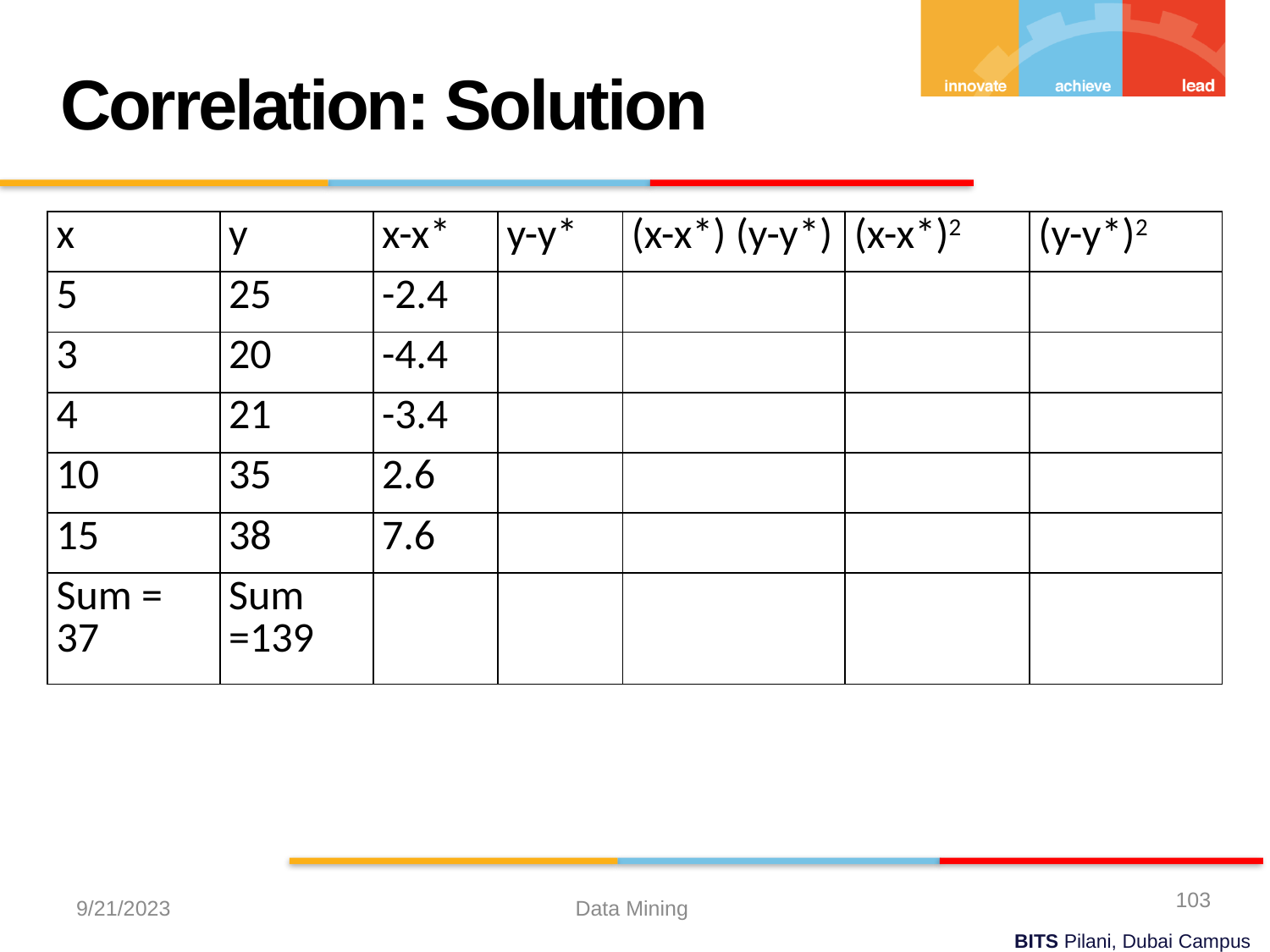

Correlation: Solution
| x | y | x-x\* | y-y\* | (x-x\*) (y-y\*) | (x-x\*)2 | (y-y\*)2 |
| --- | --- | --- | --- | --- | --- | --- |
| 5 | 25 | -2.4 |  |  |  |  |
| 3 | 20 | -4.4 |  |  |  |  |
| 4 | 21 | -3.4 |  |  |  |  |
| 10 | 35 | 2.6 |  |  |  |  |
| 15 | 38 | 7.6 |  |  |  |  |
| Sum = 37 | Sum =139 |  |  |  |  |  |
103
9/21/2023
Data Mining